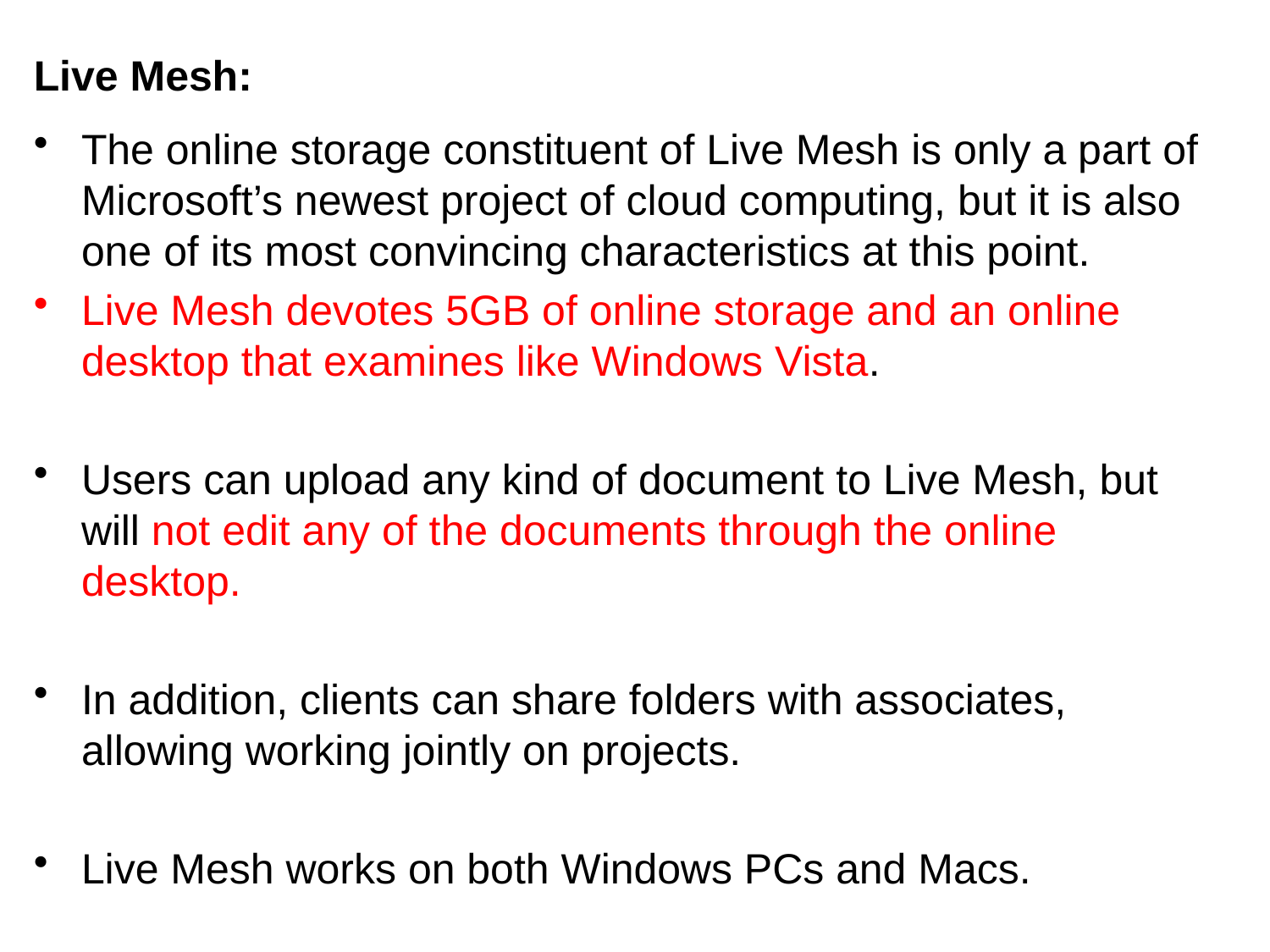

# Live Mesh:
The online storage constituent of Live Mesh is only a part of Microsoft’s newest project of cloud computing, but it is also one of its most convincing characteristics at this point.
Live Mesh devotes 5GB of online storage and an online desktop that examines like Windows Vista.

Users can upload any kind of document to Live Mesh, but will not edit any of the documents through the online desktop.

In addition, clients can share folders with associates, allowing working jointly on projects.

Live Mesh works on both Windows PCs and Macs.